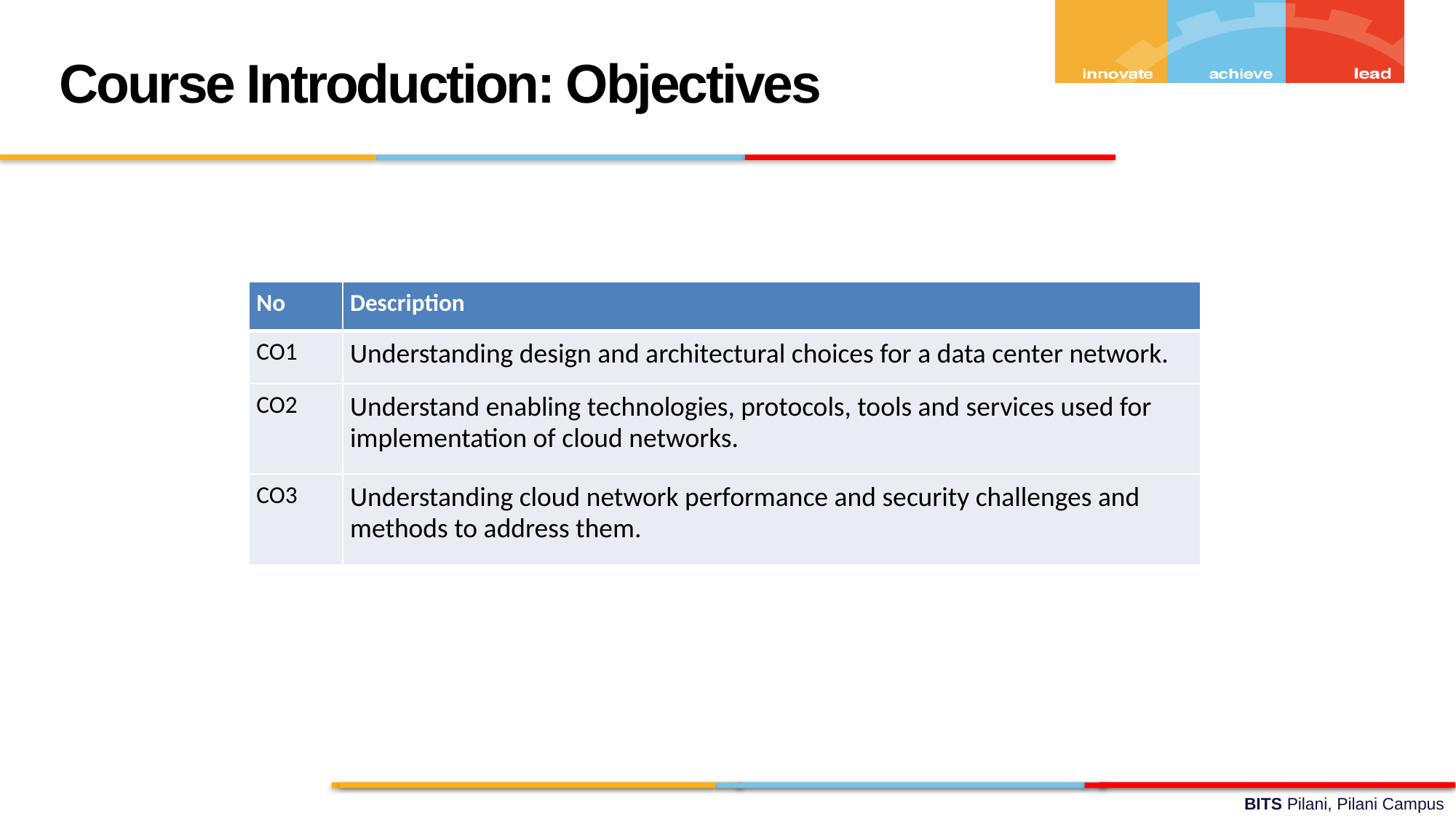

Course Introduction: Objectives
| No | Description |
| --- | --- |
| CO1 | Understanding design and architectural choices for a data center network. |
| CO2 | Understand enabling technologies, protocols, tools and services used for implementation of cloud networks. |
| CO3 | Understanding cloud network performance and security challenges and methods to address them. |